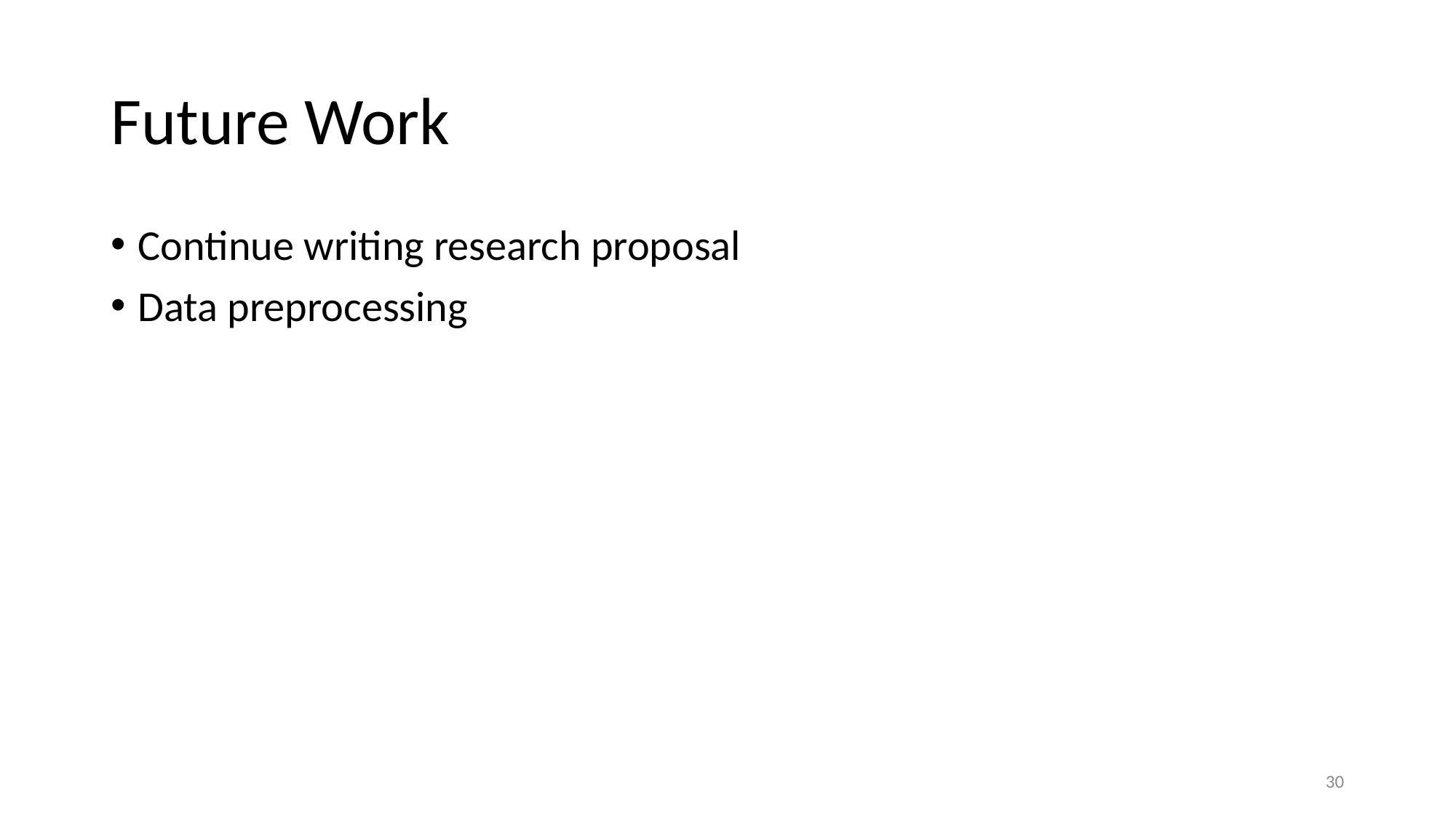

# Future Work
Continue writing research proposal
Data preprocessing
30